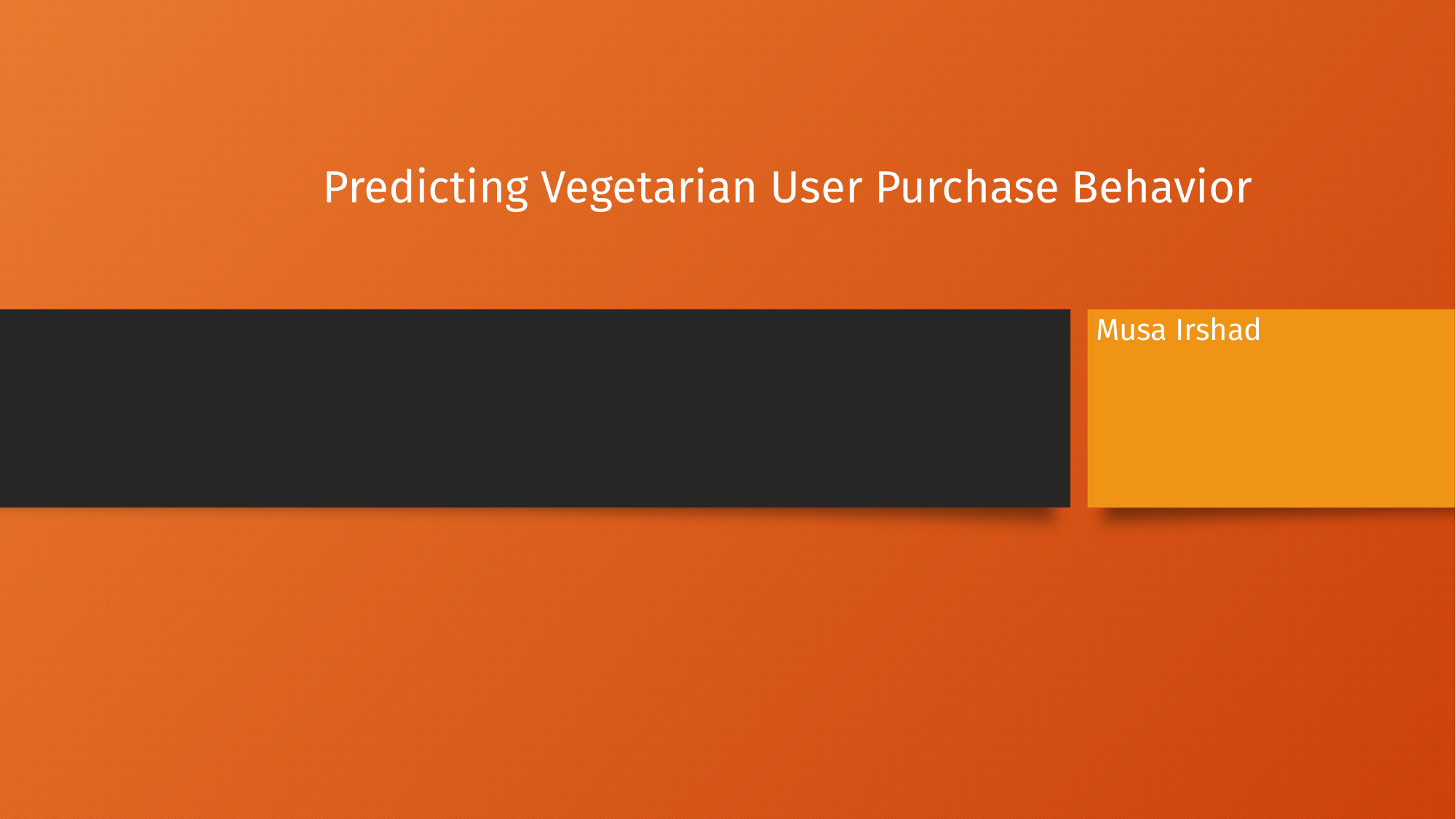

# Predicting Vegetarian User Purchase Behavior
Musa Irshad